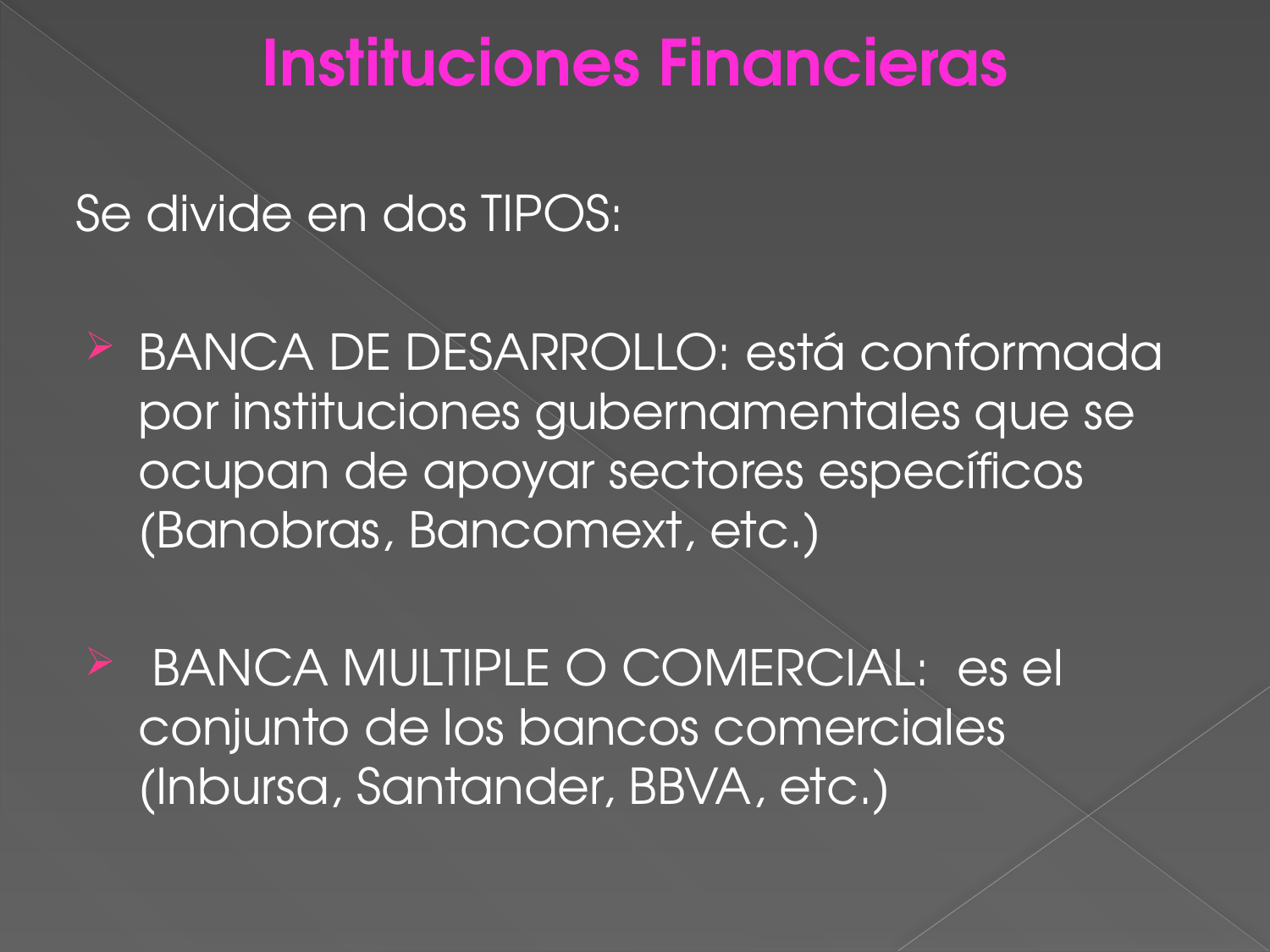

Instituciones Financieras

Se divide en dos TIPOS:

BANCA DE DESARROLLO: está conformada por instituciones gubernamentales que se ocupan de apoyar sectores específicos (Banobras, Bancomext, etc.)

 BANCA MULTIPLE O COMERCIAL:  es el conjunto de los bancos comerciales (Inbursa, Santander, BBVA, etc.)